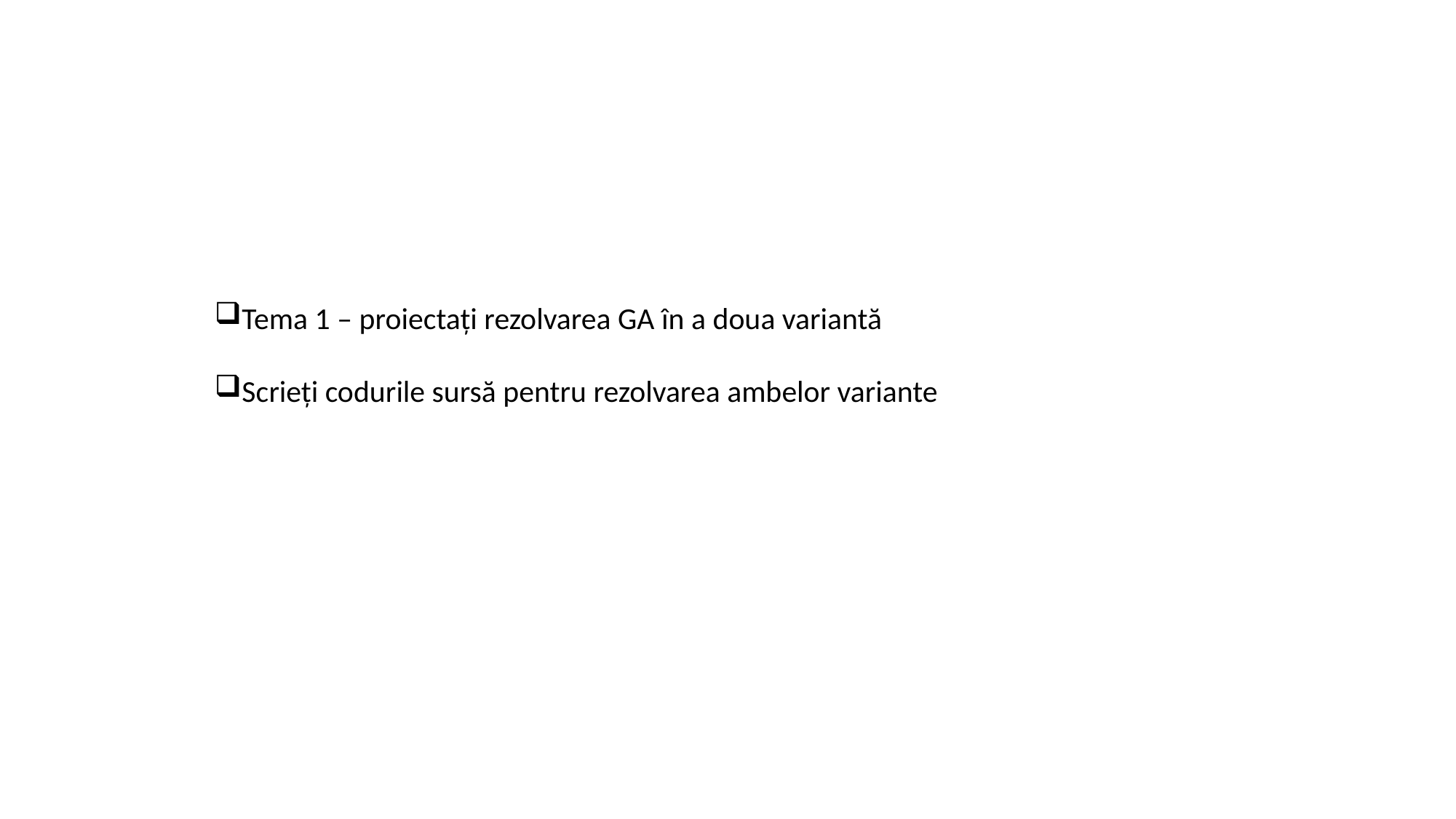

Tema 1 – proiectați rezolvarea GA în a doua variantă

Scrieți codurile sursă pentru rezolvarea ambelor variante